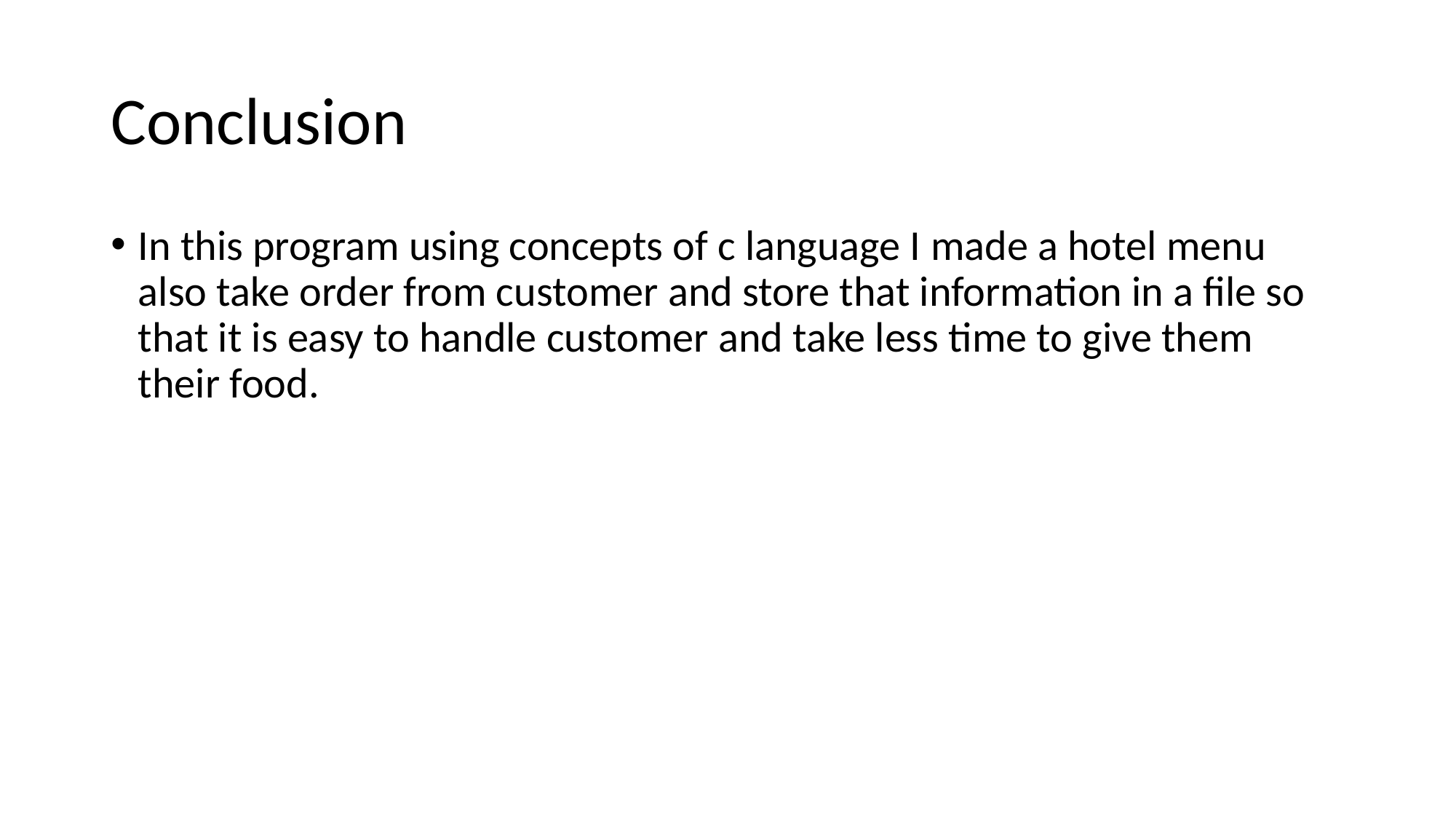

# Conclusion
In this program using concepts of c language I made a hotel menu also take order from customer and store that information in a file so that it is easy to handle customer and take less time to give them their food.